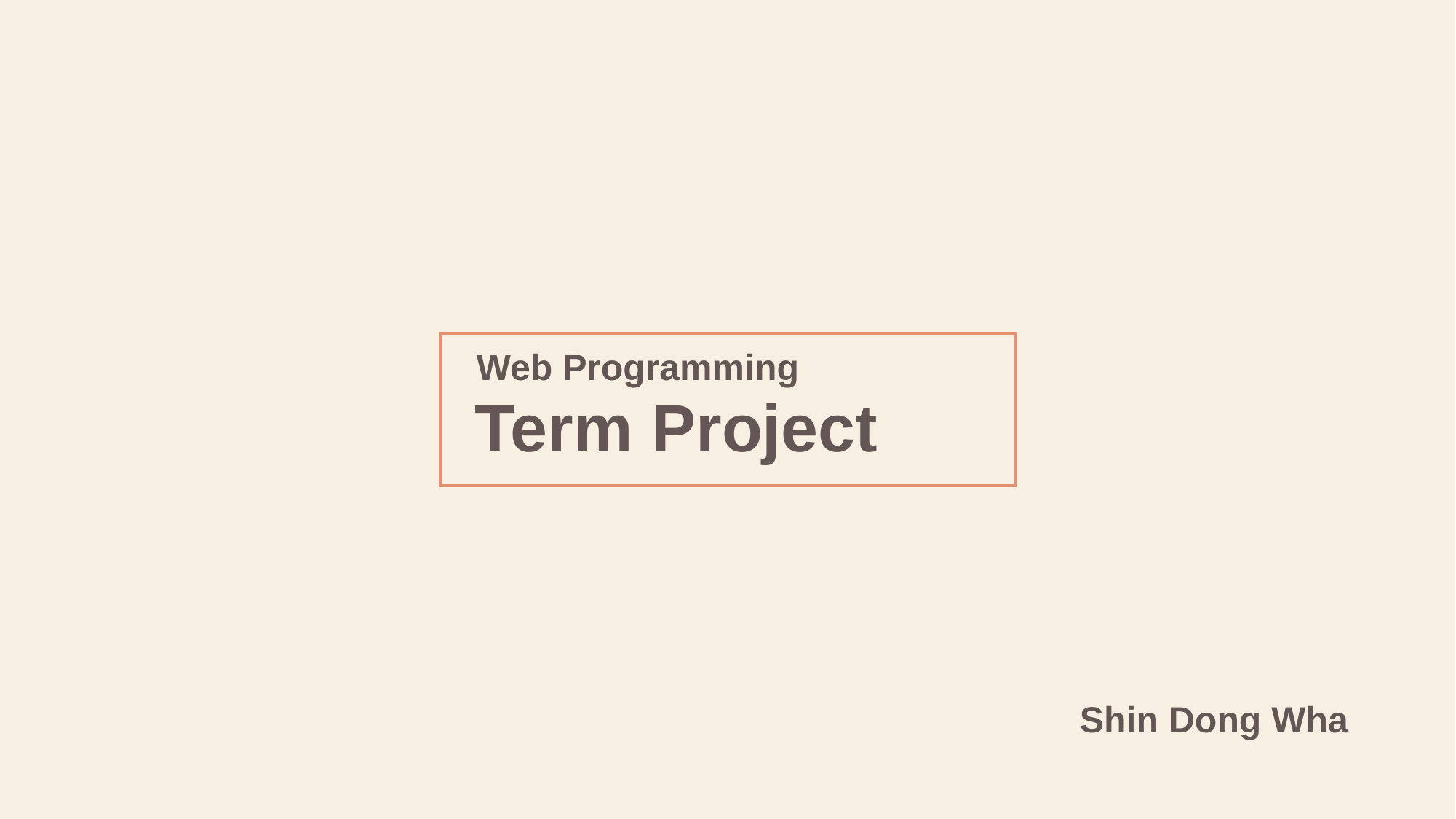

Term Project
Shin Dong Wha
Web Programming